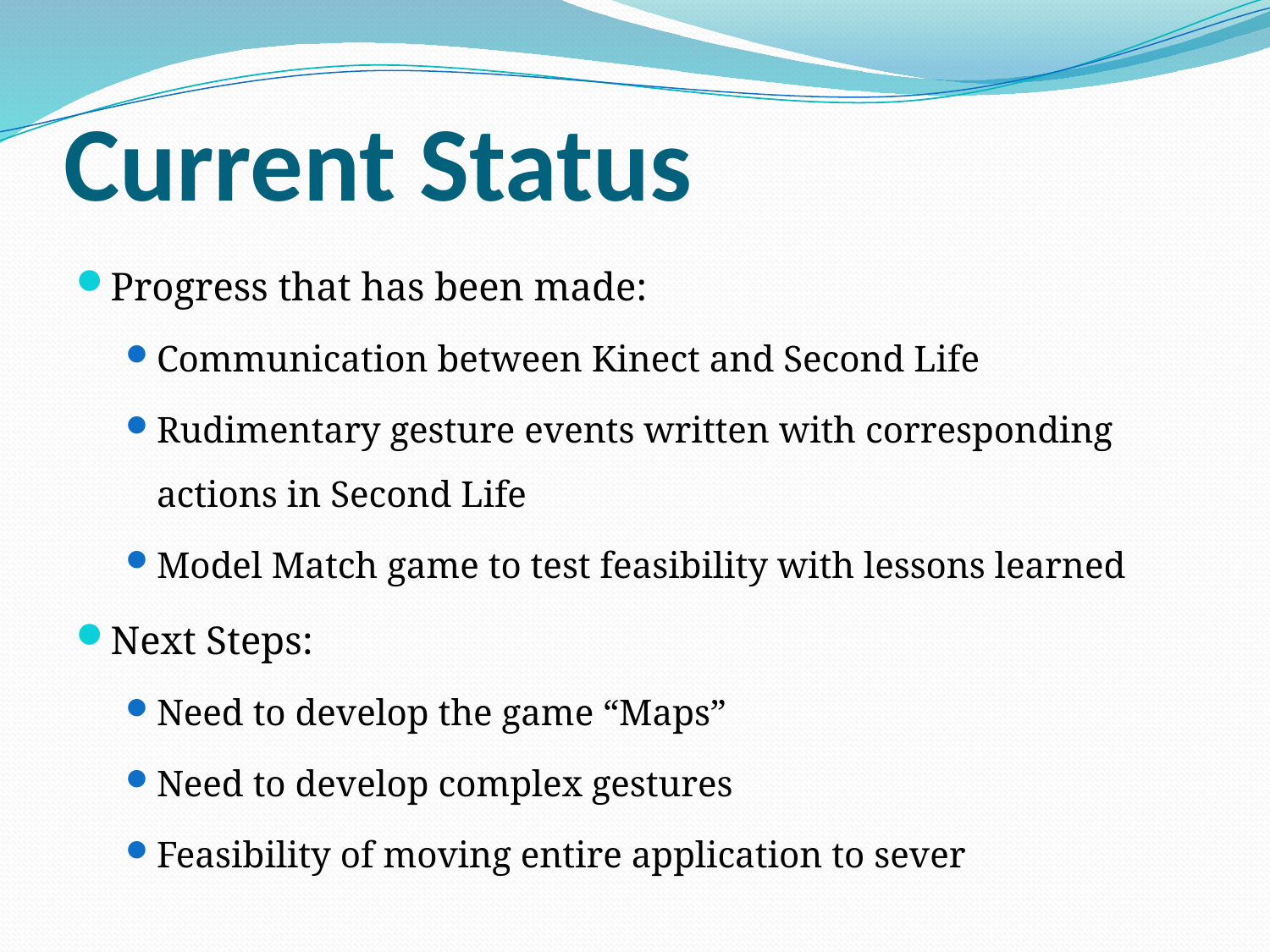

# Current Status
Progress that has been made:
Communication between Kinect and Second Life
Rudimentary gesture events written with corresponding actions in Second Life
Model Match game to test feasibility with lessons learned
Next Steps:
Need to develop the game “Maps”
Need to develop complex gestures
Feasibility of moving entire application to sever